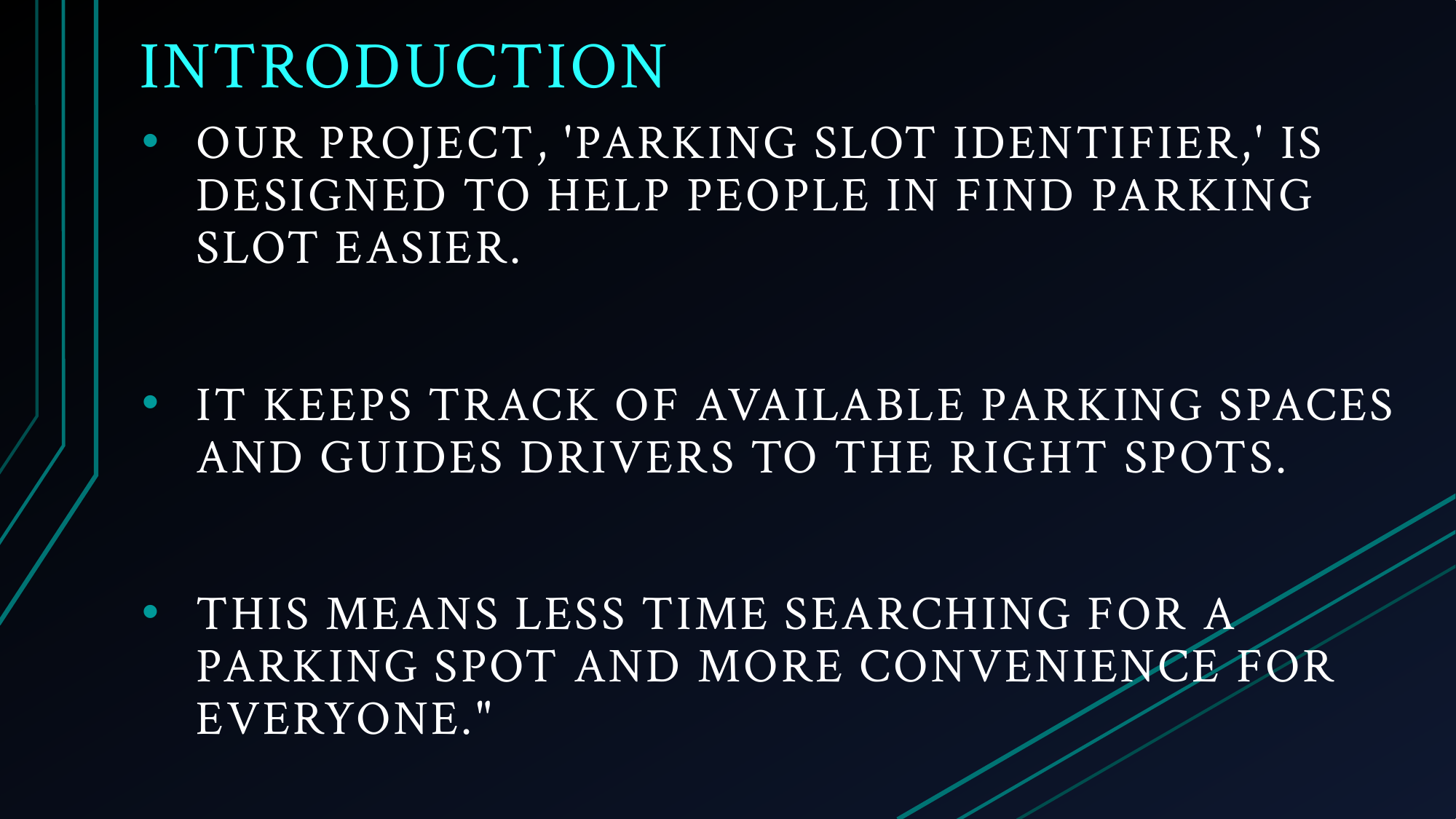

# INTRODUCTION
Our project, 'Parking slot Identifier,' is designed to help people in find parking slot easier.

It keeps track of available parking spaces and guides drivers to the right spots.

This means less time searching for a parking spot and more convenience for everyone."